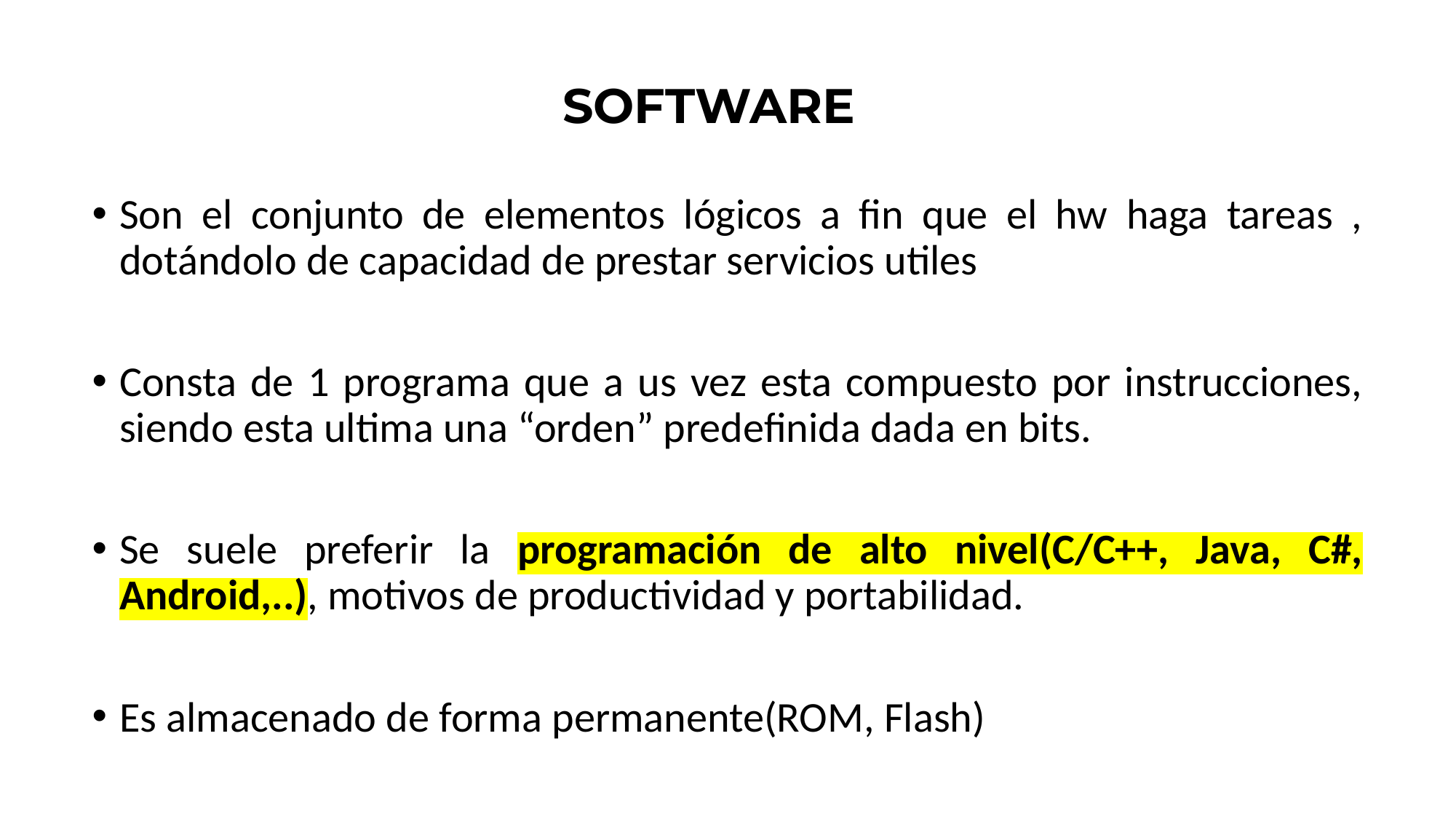

# SOFTWARE
Son el conjunto de elementos lógicos a fin que el hw haga tareas , dotándolo de capacidad de prestar servicios utiles

Consta de 1 programa que a us vez esta compuesto por instrucciones, siendo esta ultima una “orden” predefinida dada en bits.

Se suele preferir la programación de alto nivel(C/C++, Java, C#, Android,..), motivos de productividad y portabilidad.

Es almacenado de forma permanente(ROM, Flash)